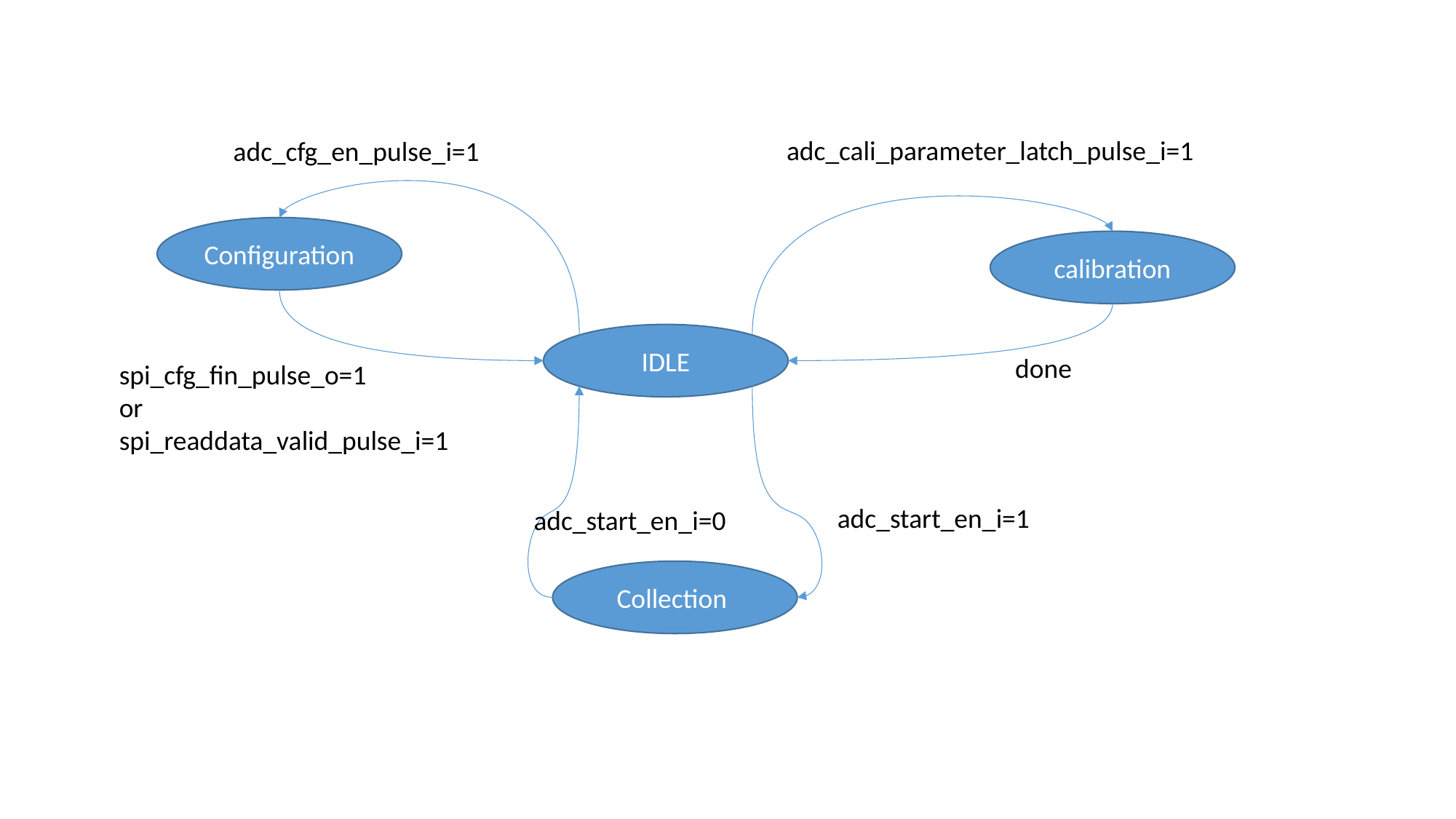

adc_cali_parameter_latch_pulse_i=1
adc_cfg_en_pulse_i=1
Configuration
calibration
IDLE
done
spi_cfg_fin_pulse_o=1
or
spi_readdata_valid_pulse_i=1
adc_start_en_i=1
adc_start_en_i=0
Collection